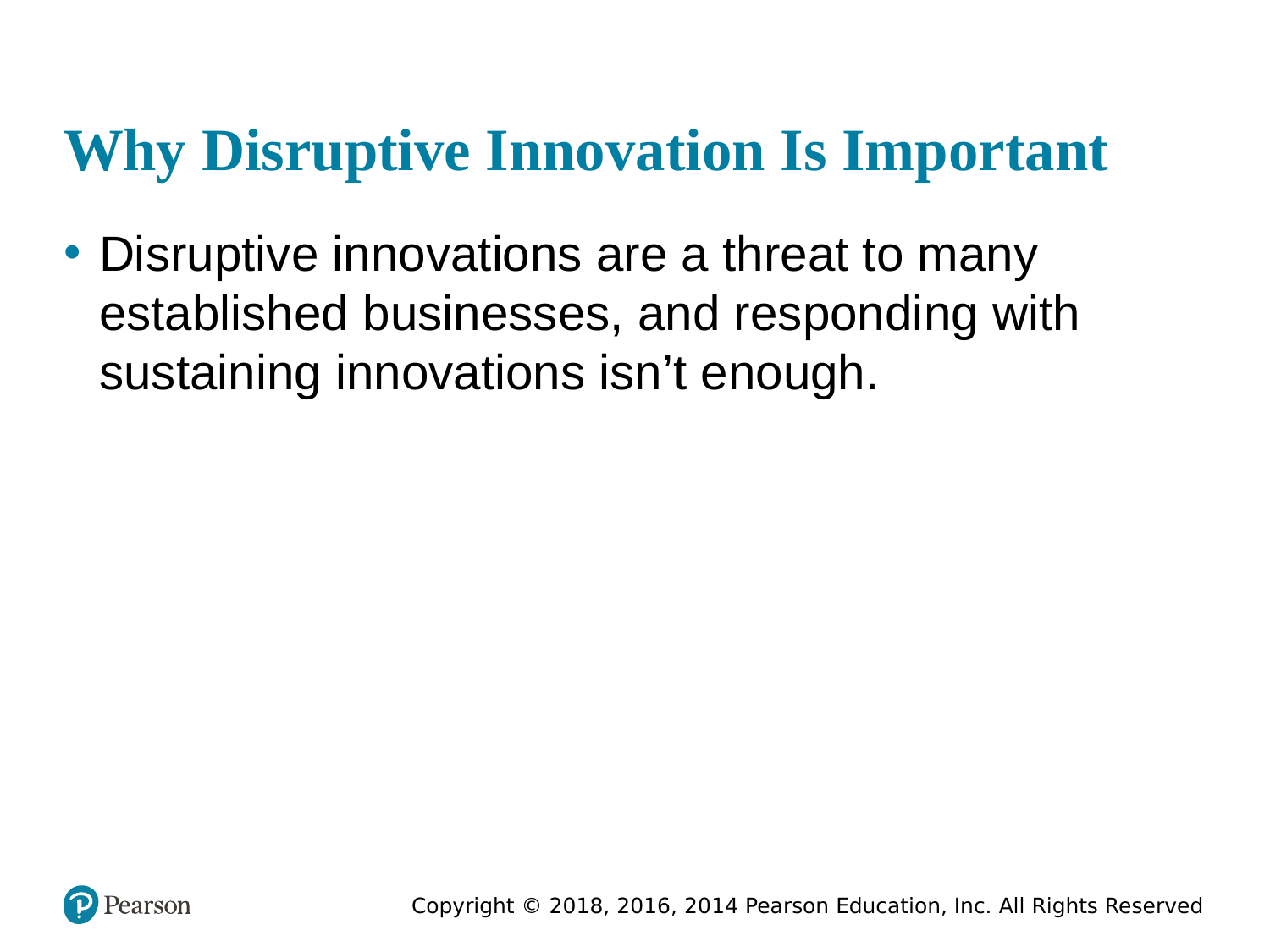

# Why Disruptive Innovation Is Important
Disruptive innovations are a threat to many established businesses, and responding with sustaining innovations isn’t enough.